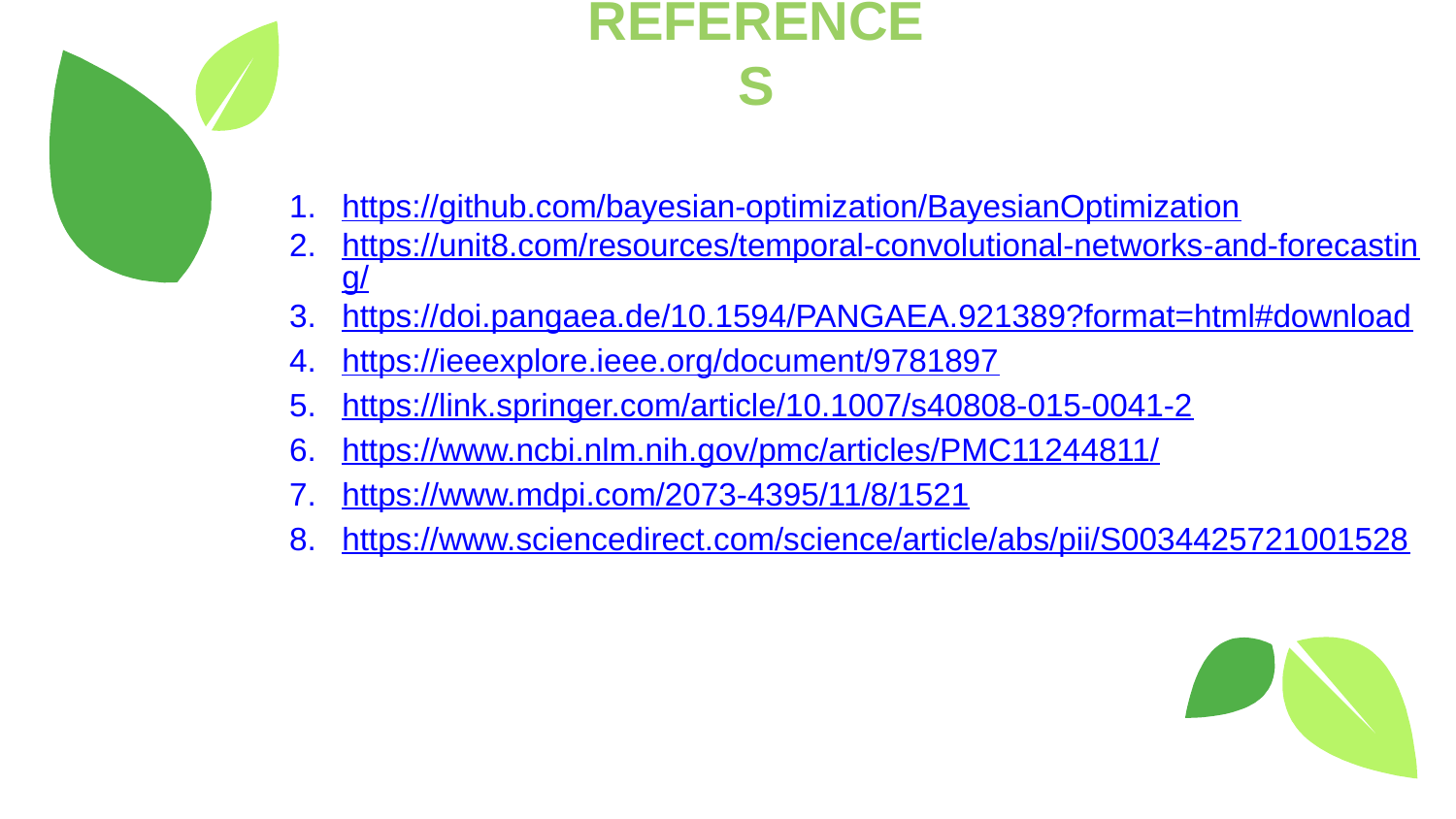

REFERENCES
https://github.com/bayesian-optimization/BayesianOptimization
https://unit8.com/resources/temporal-convolutional-networks-and-forecasting/
https://doi.pangaea.de/10.1594/PANGAEA.921389?format=html#download
https://ieeexplore.ieee.org/document/9781897
https://link.springer.com/article/10.1007/s40808-015-0041-2
https://www.ncbi.nlm.nih.gov/pmc/articles/PMC11244811/
https://www.mdpi.com/2073-4395/11/8/1521
https://www.sciencedirect.com/science/article/abs/pii/S0034425721001528

23